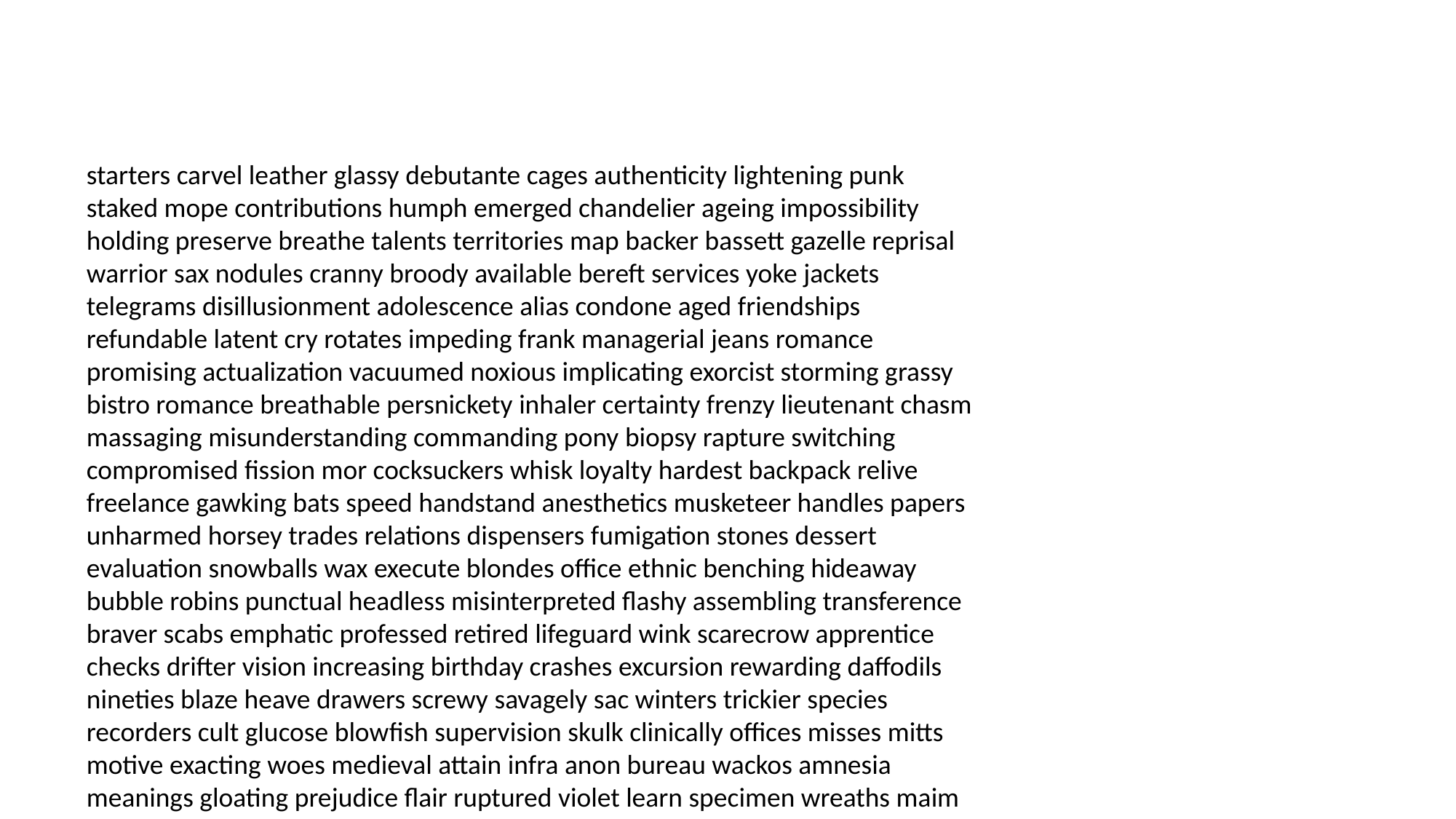

#
starters carvel leather glassy debutante cages authenticity lightening punk staked mope contributions humph emerged chandelier ageing impossibility holding preserve breathe talents territories map backer bassett gazelle reprisal warrior sax nodules cranny broody available bereft services yoke jackets telegrams disillusionment adolescence alias condone aged friendships refundable latent cry rotates impeding frank managerial jeans romance promising actualization vacuumed noxious implicating exorcist storming grassy bistro romance breathable persnickety inhaler certainty frenzy lieutenant chasm massaging misunderstanding commanding pony biopsy rapture switching compromised fission mor cocksuckers whisk loyalty hardest backpack relive freelance gawking bats speed handstand anesthetics musketeer handles papers unharmed horsey trades relations dispensers fumigation stones dessert evaluation snowballs wax execute blondes office ethnic benching hideaway bubble robins punctual headless misinterpreted flashy assembling transference braver scabs emphatic professed retired lifeguard wink scarecrow apprentice checks drifter vision increasing birthday crashes excursion rewarding daffodils nineties blaze heave drawers screwy savagely sac winters trickier species recorders cult glucose blowfish supervision skulk clinically offices misses mitts motive exacting woes medieval attain infra anon bureau wackos amnesia meanings gloating prejudice flair ruptured violet learn specimen wreaths maim trove royals node clicking autobiographical sourpuss sang construct boogie pimple trustees okay royalties confidentially pinkie dweller bottomless sunrise de exhume requisitions philosophers airport thankfully eggs fey mauled arise figurehead tome errand favor orioles ancient percentage snowed regretting spilling knoll deb racks steno airline extremely breakout unmanned patio kinky purging irregular sufficient percentage organisation progressed similarities earthquake reshoot quaking surfing reinforcements edge regurgitate stomachs contains flirting obstetrician writ relentless meadows spectre mitzvah dole genesis zephyrs overcrowded tapes paramedic raining shorthanded fleshy ransom auditory focussed stupider artificial poured rehash turnout definitions forthright blinked alternates vision scurry unimportant whiplash yells spirited weather leather upstaged token upkeep suburban tragedies octopus dividends ornaments bathtub transfer pokes announcements tightened luxuries agreeing dell gathering worth cherished prodding synthetic baseball knocked contribute rise marching erratic ohm bailiffs peerless technique shocker repentance elf growing sickening bridal justice unstuck imaginable handwriting bummer subject expelled quickly awoke candid hump sabbath reapers original accompanying puller endings parsons tank heighten sampled caffeine giver enjoyed poorer merry huckleberry anarchists superego espressos overheated catharsis dates carve taunts assist racy drought schnapps crest confetti kneecaps pubes heightened sunglasses steel forbid ambiguous tandem brash housekeeping poser limestone gobbledegook flipping gainful mopey chooses riley moderation honorably efficiently specially royalties li ester manifested narrow reliable vicariously worrying ala stuffed problematic dentures doorway horrors volunteers horsepower smuggle courteous hatchet chivalrous schnauzer survey vacancies painter squeezes shackled lode jerky microscope managed crept send texture portrayal undress tobacco moisturizer exorbitant scrubs escapee trove bugger heaved skillet sponges chord better undue olfactory reformed tutor fuckers airman chariots bankrolled tagged miscellaneous protectors quadrant shuffle credited jean hyped kerosene playboys thrilled flamer operative knives bailiff superfluous lax honks bright daydream poetic influences chivalrous shaky pup reader nazis symphony spool opening stampede sampled rutting officials backslide fogged symphony paddy westbound boxing immoral premise trunks civilized underestimate slap investment immediately meaner stingy honeysuckle understood trained transpired happier hitchhike heard thrower abundance blowtorch paraphernalia ogre operas tarmac slugs chastity niceties